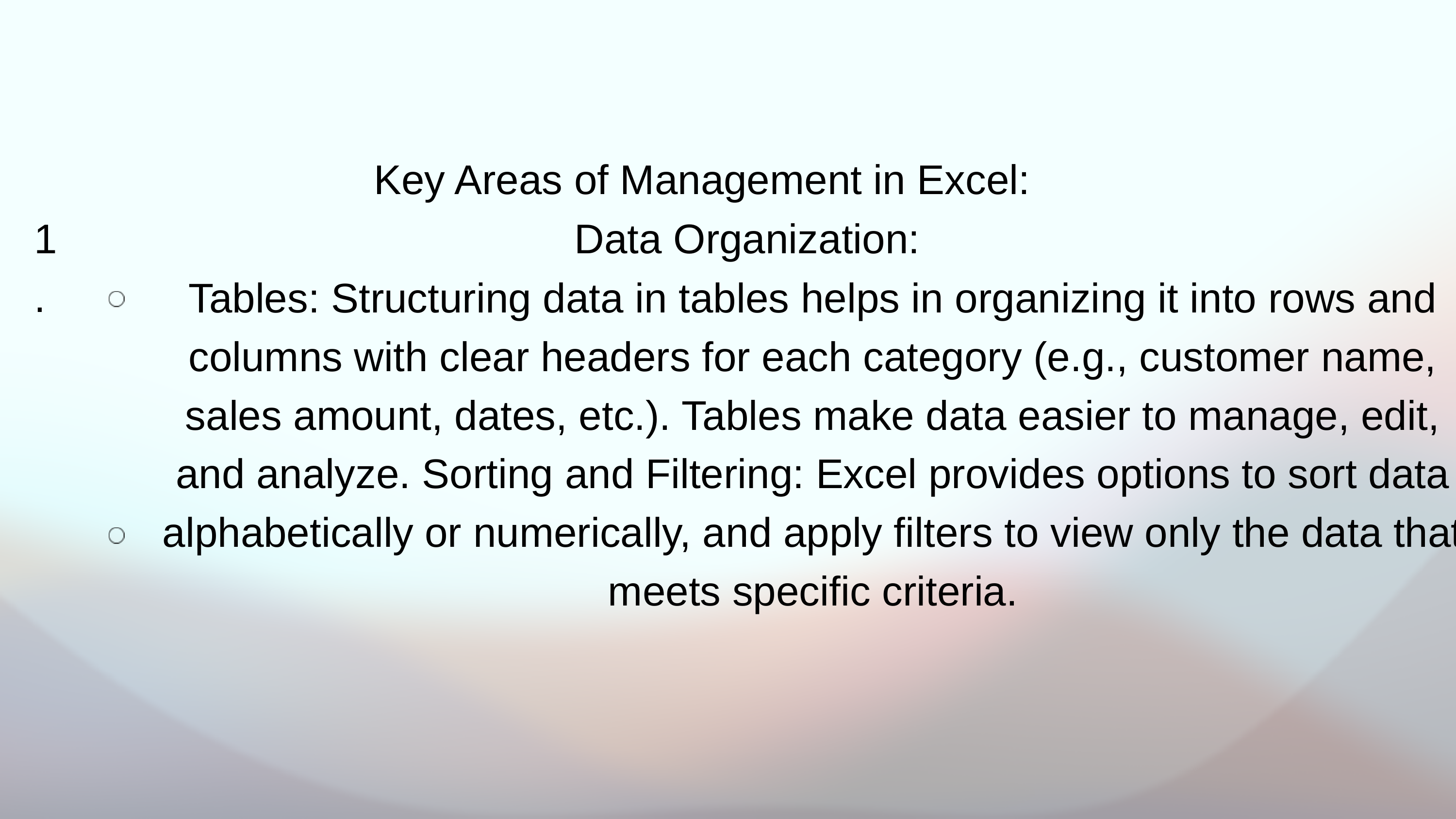

Key Areas of Management in Excel:
1.
Data Organization:
Tables: Structuring data in tables helps in organizing it into rows and columns with clear headers for each category (e.g., customer name, sales amount, dates, etc.). Tables make data easier to manage, edit, and analyze. Sorting and Filtering: Excel provides options to sort data alphabetically or numerically, and apply filters to view only the data that meets specific criteria.